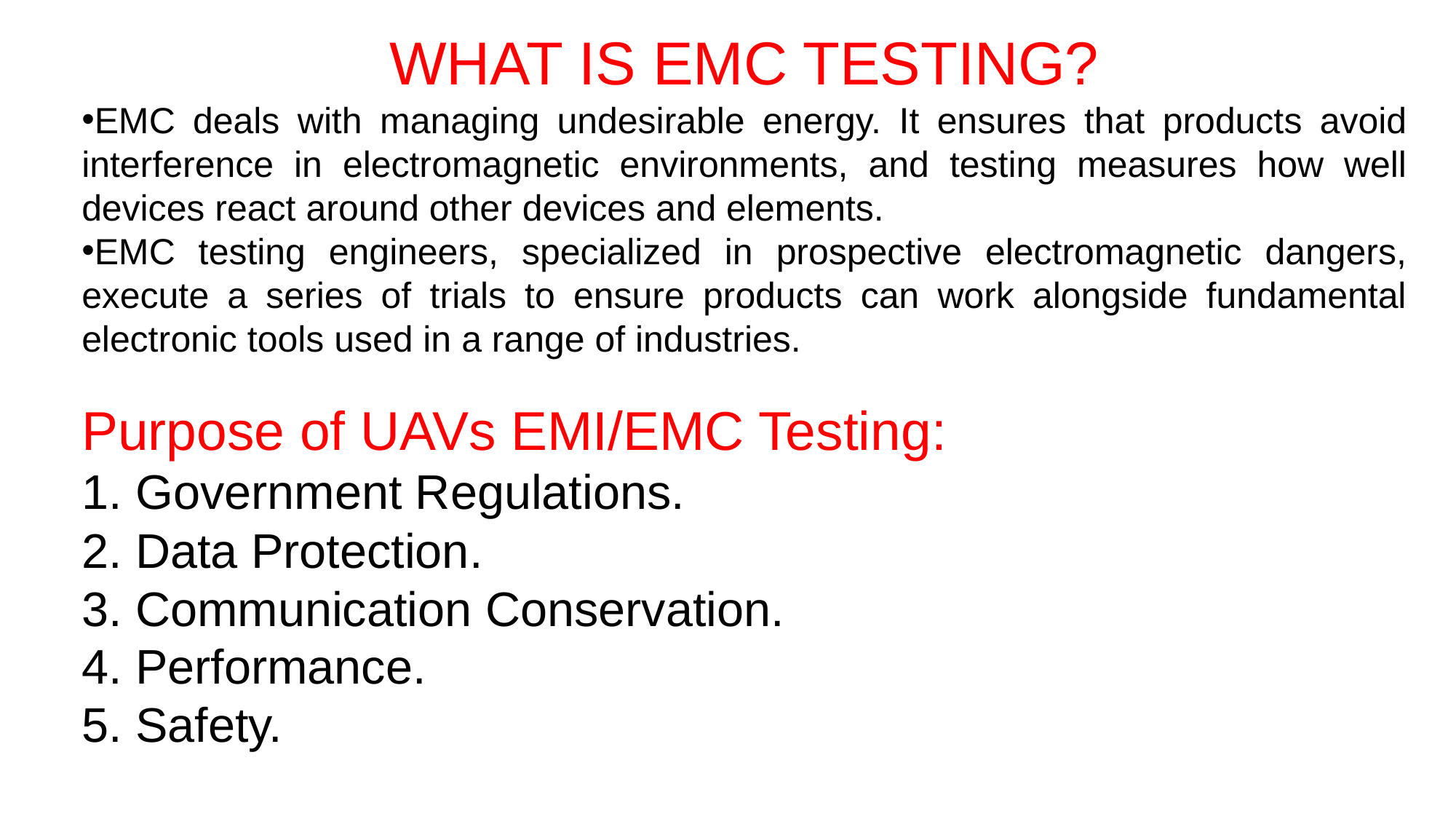

WHAT IS EMC TESTING?
EMC deals with managing undesirable energy. It ensures that products avoid interference in electromagnetic environments, and testing measures how well devices react around other devices and elements.
EMC testing engineers, specialized in prospective electromagnetic dangers, execute a series of trials to ensure products can work alongside fundamental electronic tools used in a range of industries.
Purpose of UAVs EMI/EMC Testing:
1. Government Regulations.
2. Data Protection.
3. Communication Conservation.
4. Performance.
5. Safety.